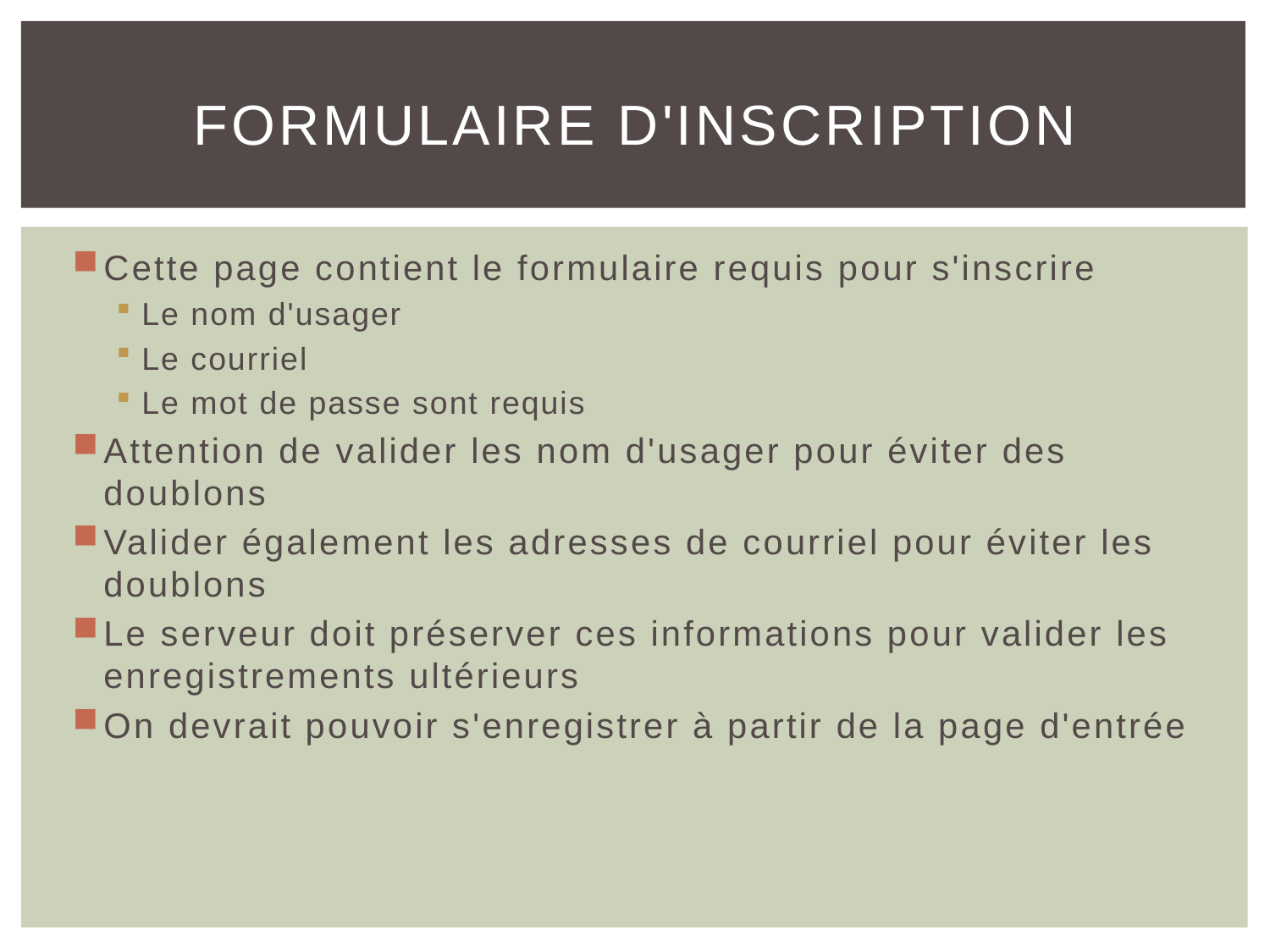

# Formulaire d'inscription
Cette page contient le formulaire requis pour s'inscrire
Le nom d'usager
Le courriel
Le mot de passe sont requis
Attention de valider les nom d'usager pour éviter des doublons
Valider également les adresses de courriel pour éviter les doublons
Le serveur doit préserver ces informations pour valider les enregistrements ultérieurs
On devrait pouvoir s'enregistrer à partir de la page d'entrée